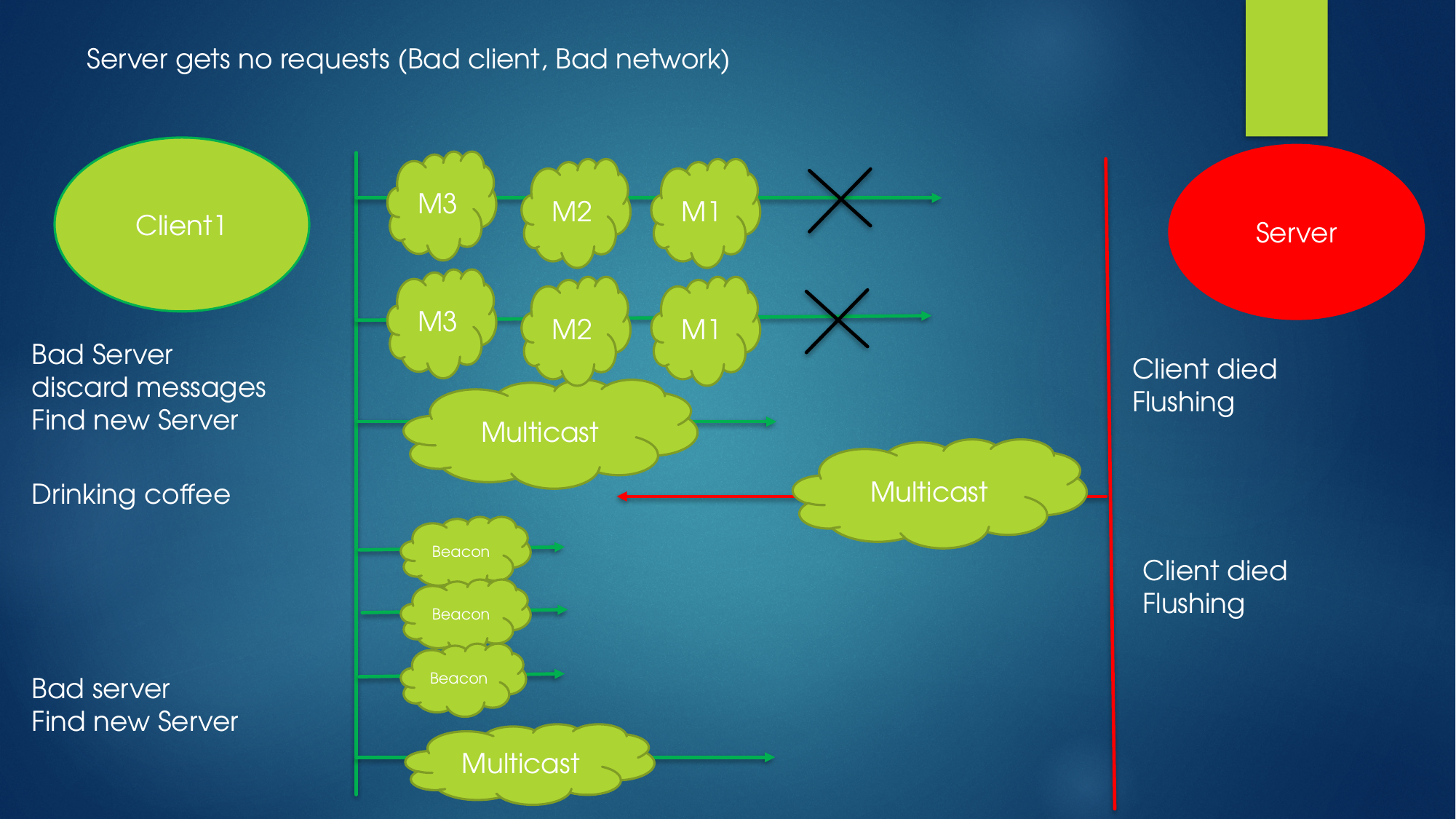

Server gets no requests (Bad client, Bad network)
Client1
Server
M3
M2
M1
M3
M2
M1
Bad Server
discard messages
Find new Server
Client died
Flushing
Multicast
Multicast
Drinking coffee
Beacon
Client died
Flushing
Beacon
Beacon
Bad server
Find new Server
Multicast